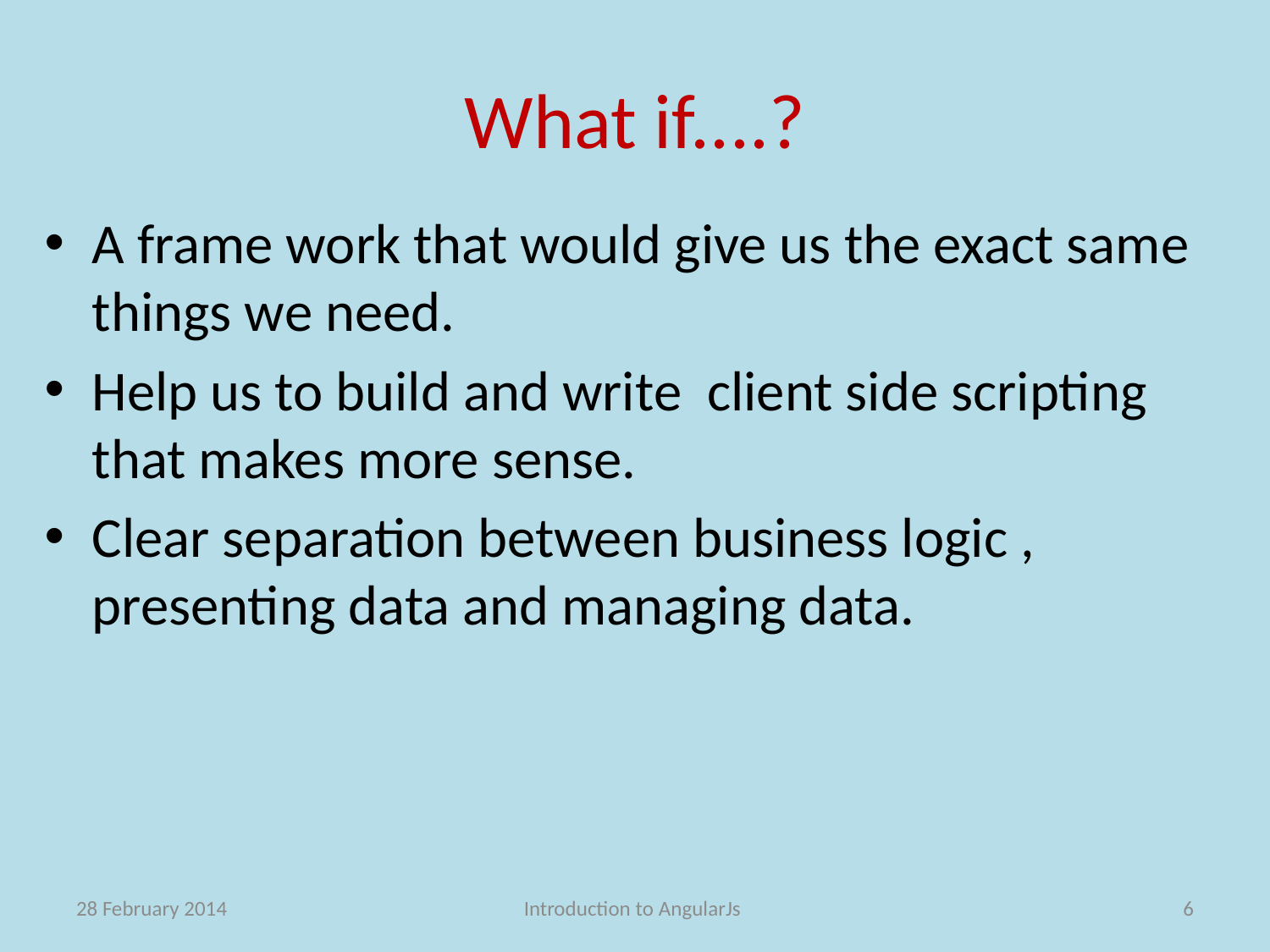

# What if....?

A frame work that would give us the exact same things we need.
Help us to build and write  client side scripting that makes more sense.
Clear separation between business logic , presenting data and managing data.

28 February 2014
Introduction to AngularJs
6